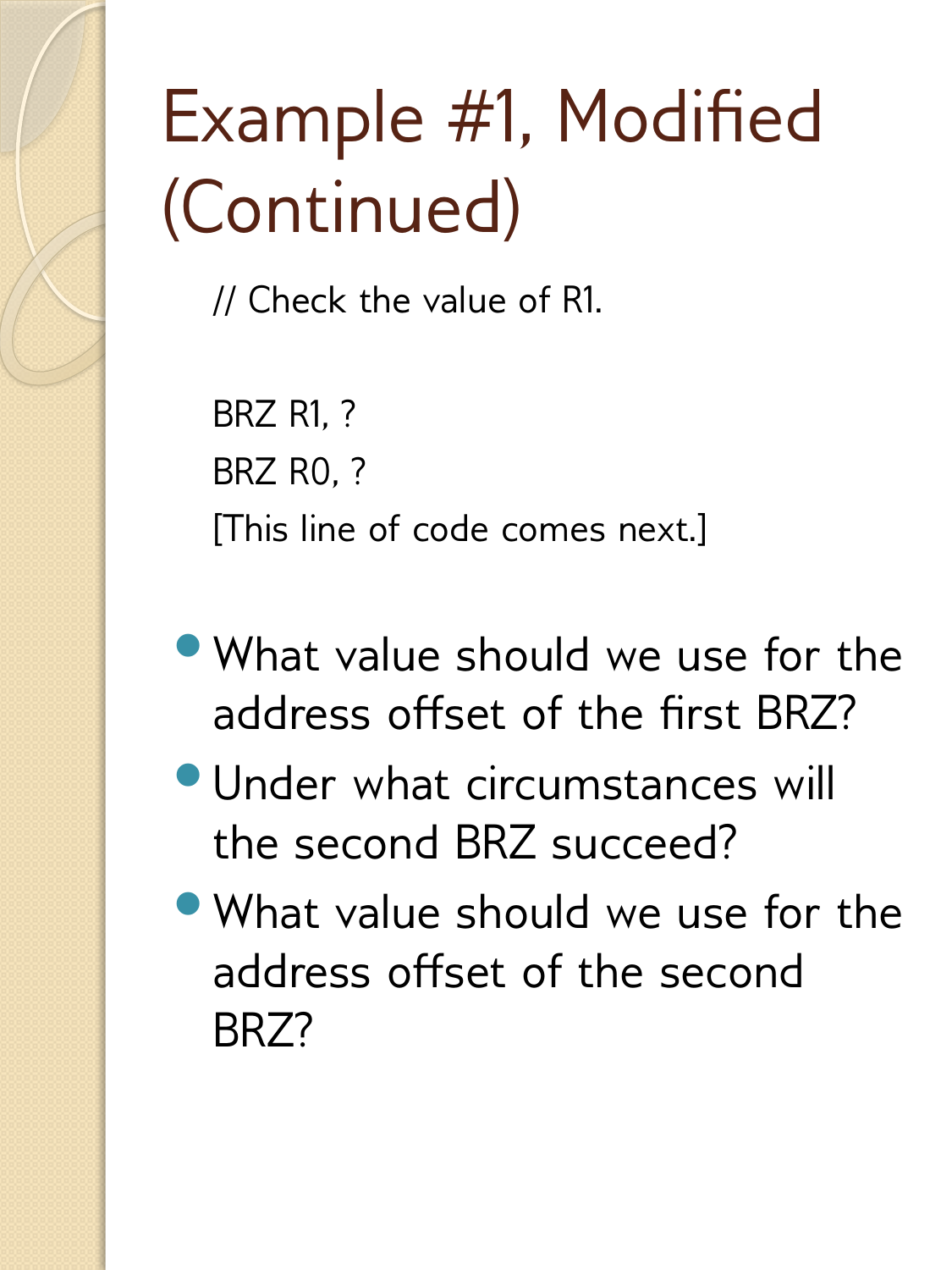

# Example #1, Modified (Continued)
	// Check the value of R1.

	BRZ R1, ?
	BRZ R0, ?
	[This line of code comes next.]

What value should we use for the address offset of the first BRZ?
Under what circumstances will the second BRZ succeed?
What value should we use for the address offset of the second BRZ?